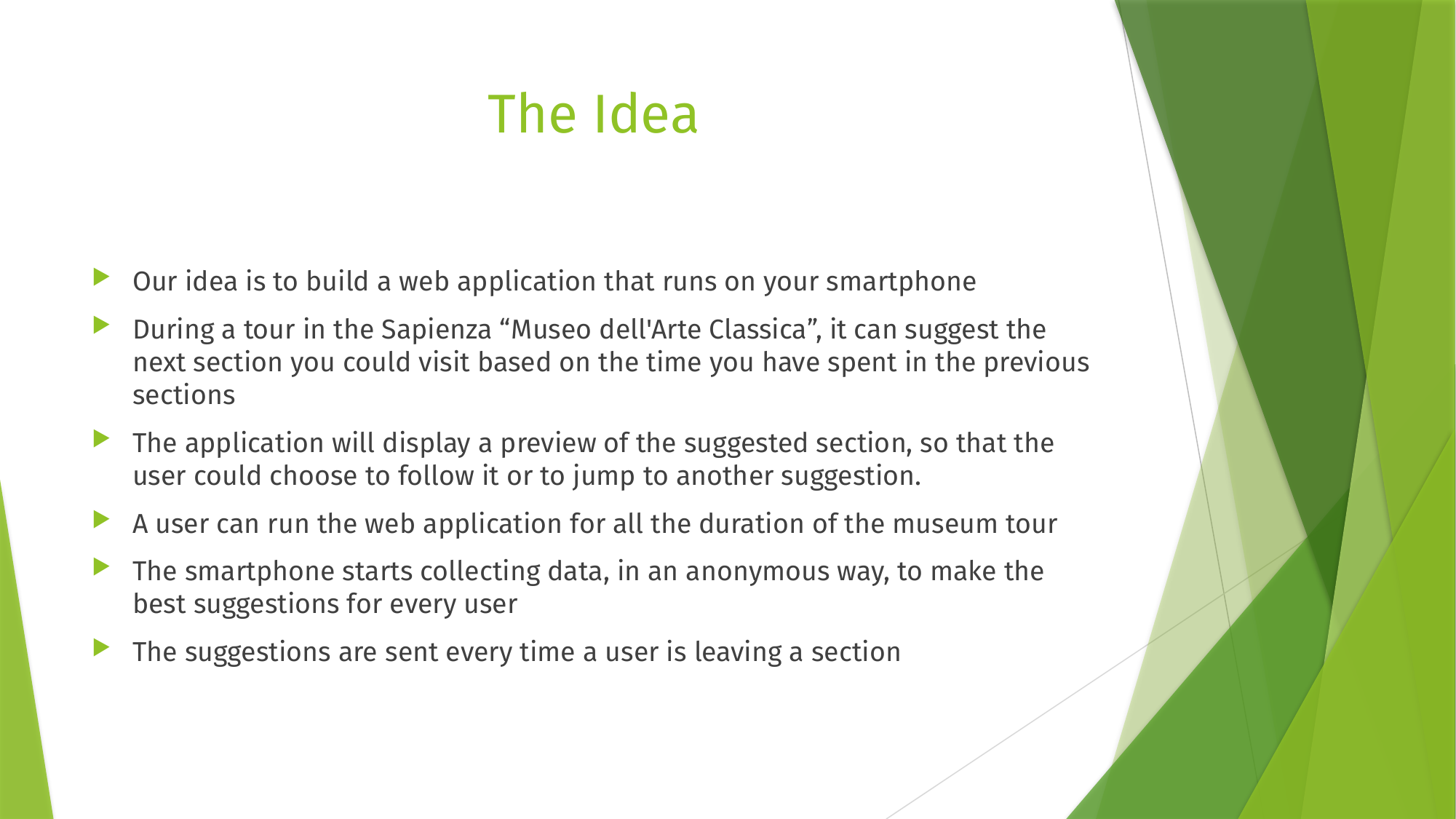

# The Idea
Our idea is to build a web application that runs on your smartphone
During a tour in the Sapienza “Museo dell'Arte Classica”, it can suggest the next section you could visit based on the time you have spent in the previous sections
The application will display a preview of the suggested section, so that the user could choose to follow it or to jump to another suggestion.
A user can run the web application for all the duration of the museum tour
The smartphone starts collecting data, in an anonymous way, to make the best suggestions for every user
The suggestions are sent every time a user is leaving a section